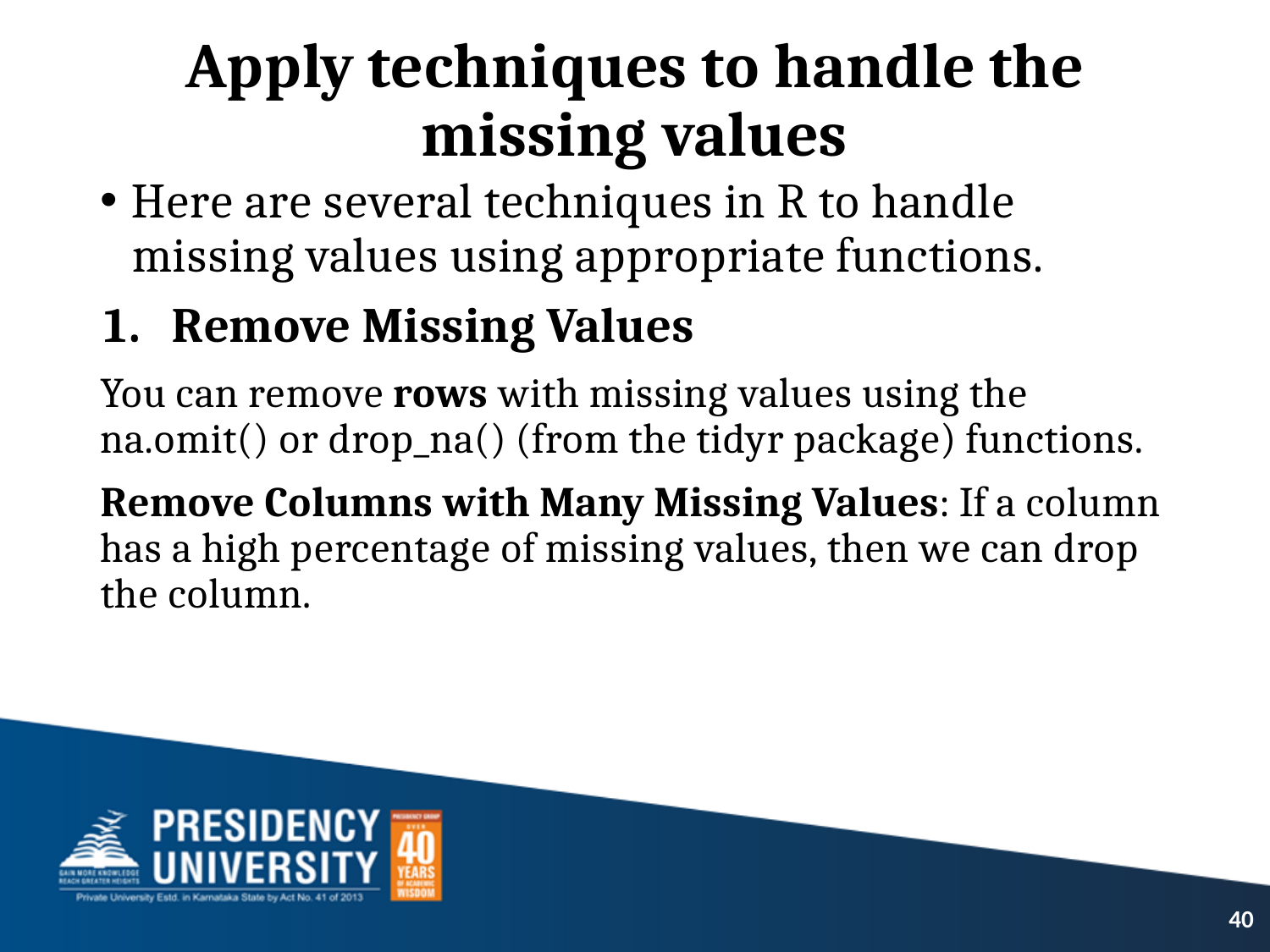

# Apply techniques to handle the missing values
Here are several techniques in R to handle missing values using appropriate functions.
Remove Missing Values
You can remove rows with missing values using the na.omit() or drop_na() (from the tidyr package) functions.
Remove Columns with Many Missing Values: If a column has a high percentage of missing values, then we can drop the column.
40